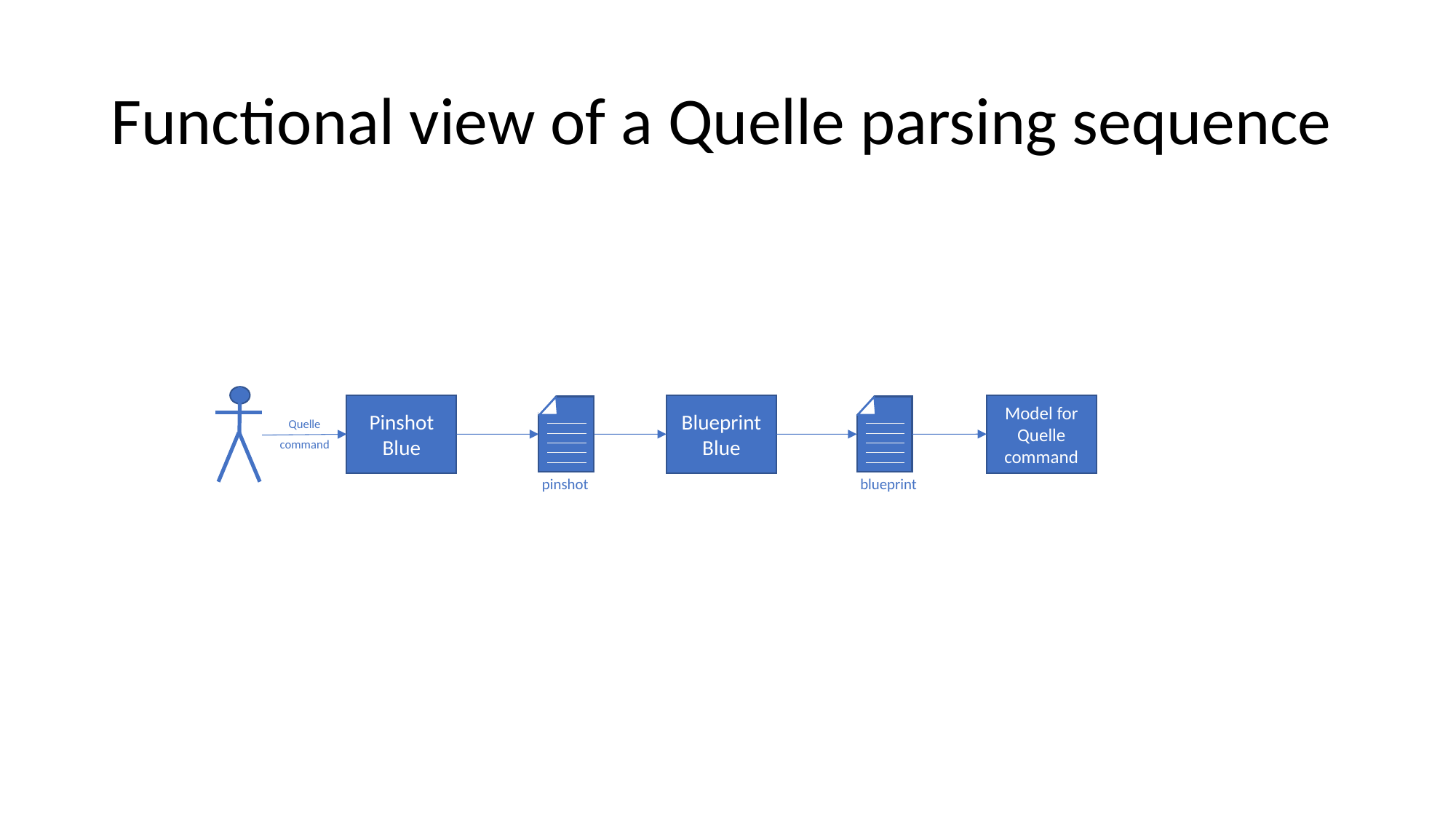

# Functional view of a Quelle parsing sequence

pinshot

blueprint
Model for Quelle command
Blueprint
Blue
Pinshot Blue
Quelle
command